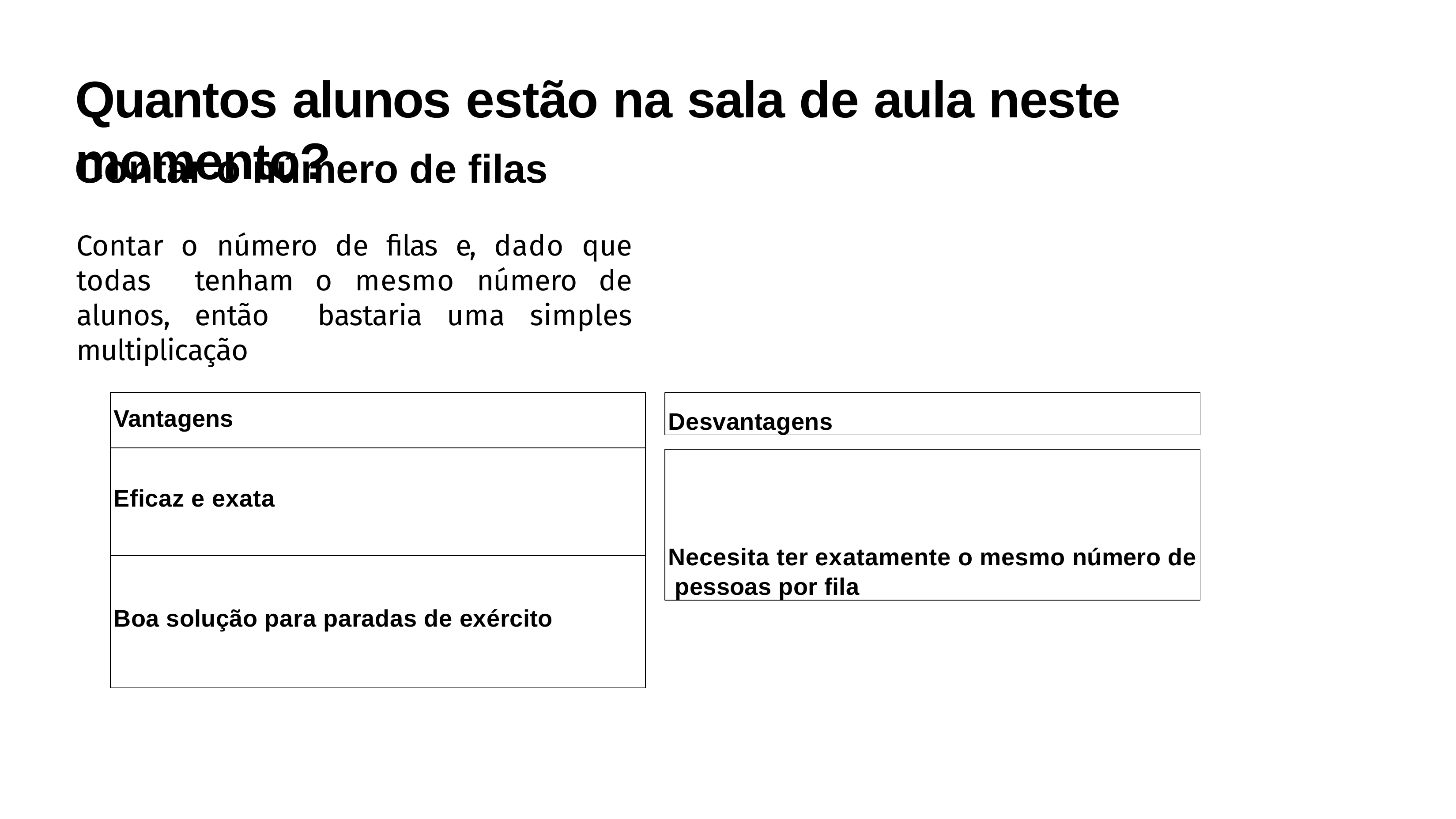

# Quantos alunos estão na sala de aula neste momento?
Contar o número de filas
Contar o número de filas e, dado que todas  tenham o mesmo número de alunos, então  bastaria uma simples multiplicação
| Vantagens |
| --- |
| Eficaz e exata |
| Boa solução para paradas de exército |
Desvantagens

Necesita ter exatamente o mesmo número de  pessoas por fila